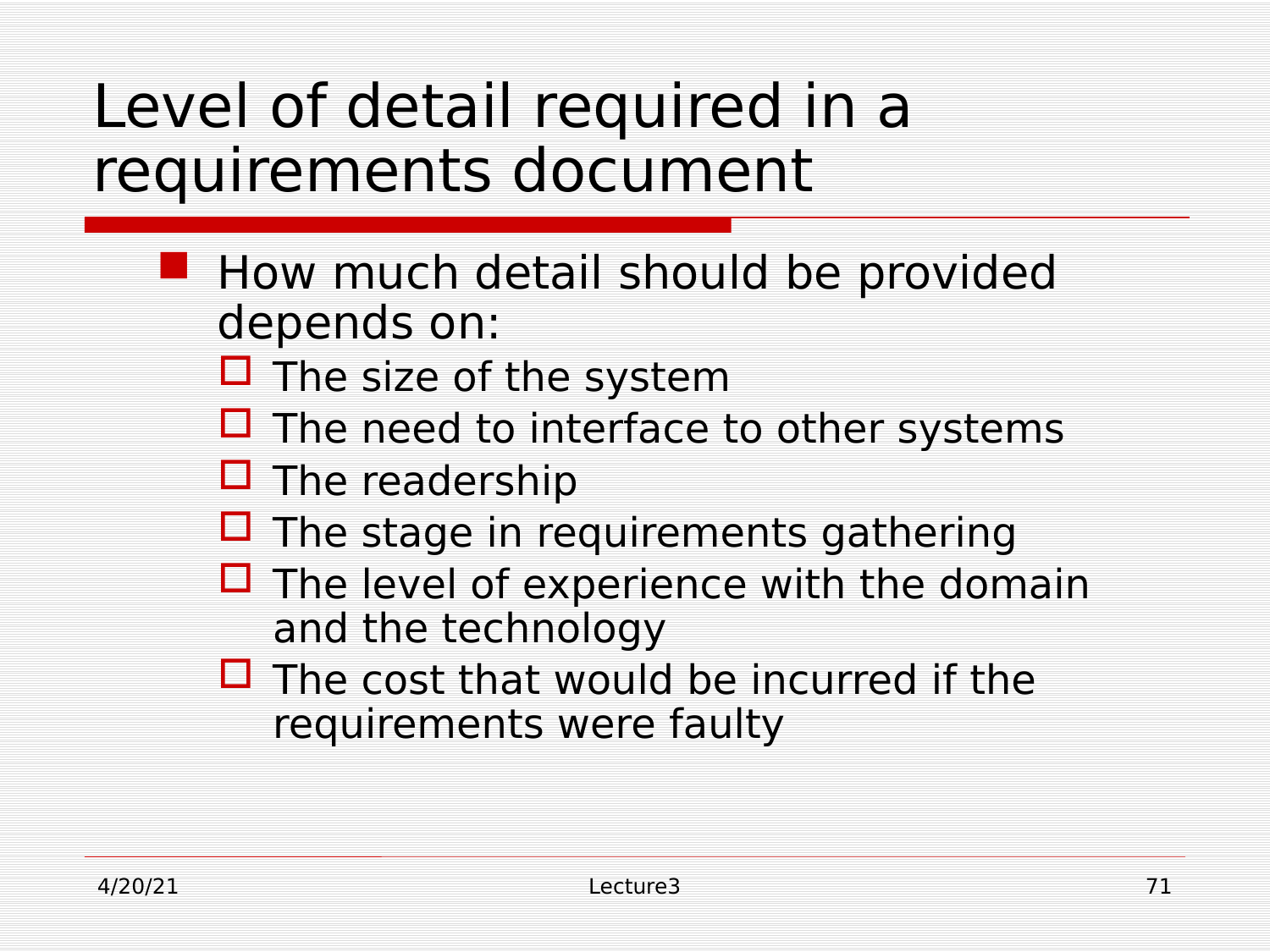

# Level of detail required in a requirements document
How much detail should be provided depends on:
The size of the system
The need to interface to other systems
The readership
The stage in requirements gathering
The level of experience with the domain and the technology
The cost that would be incurred if the requirements were faulty
4/20/21
Lecture3
71